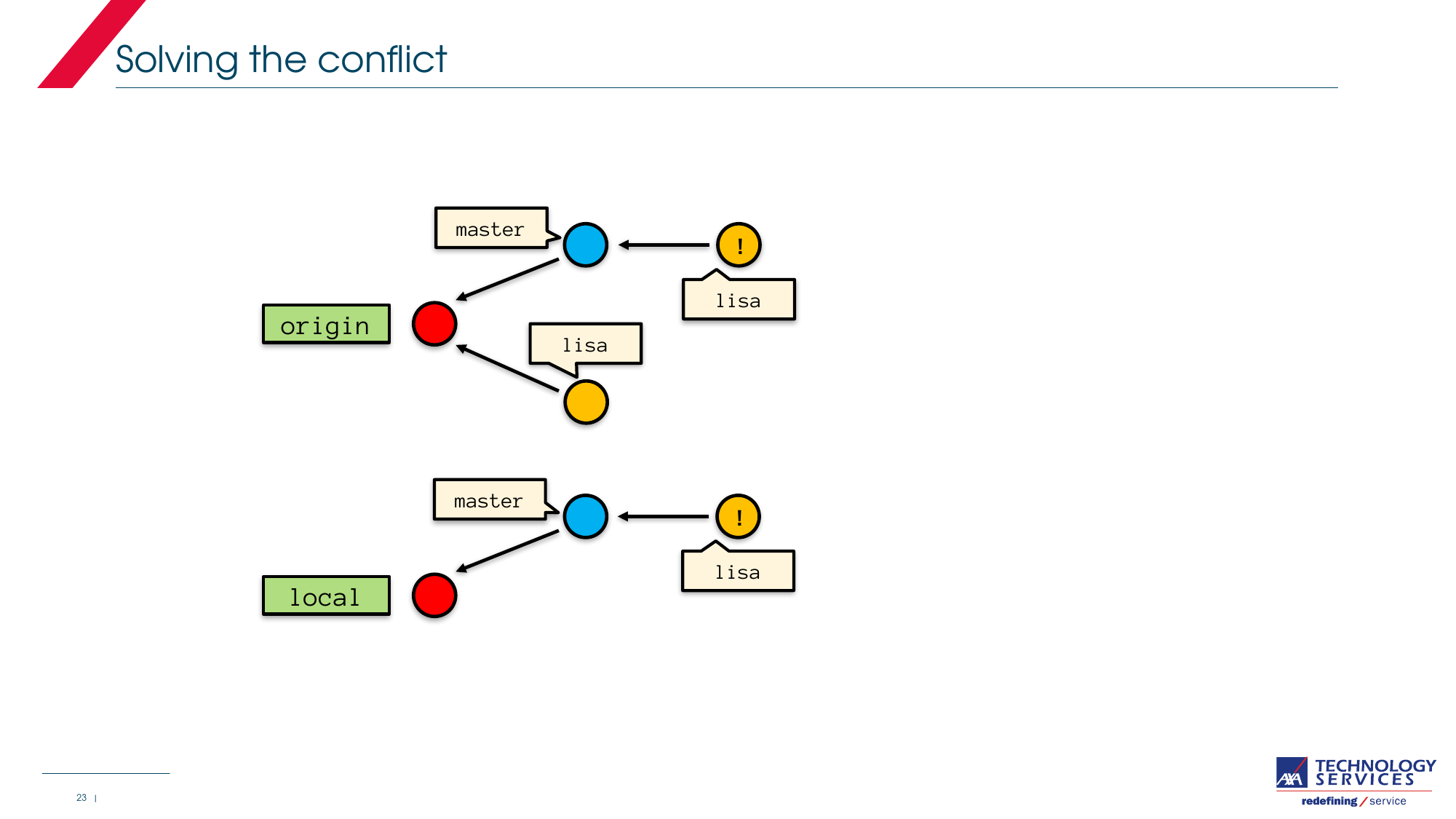

# Solving the conflict

master

!
lisa

origin
lisa

master

!
lisa

local
23   |